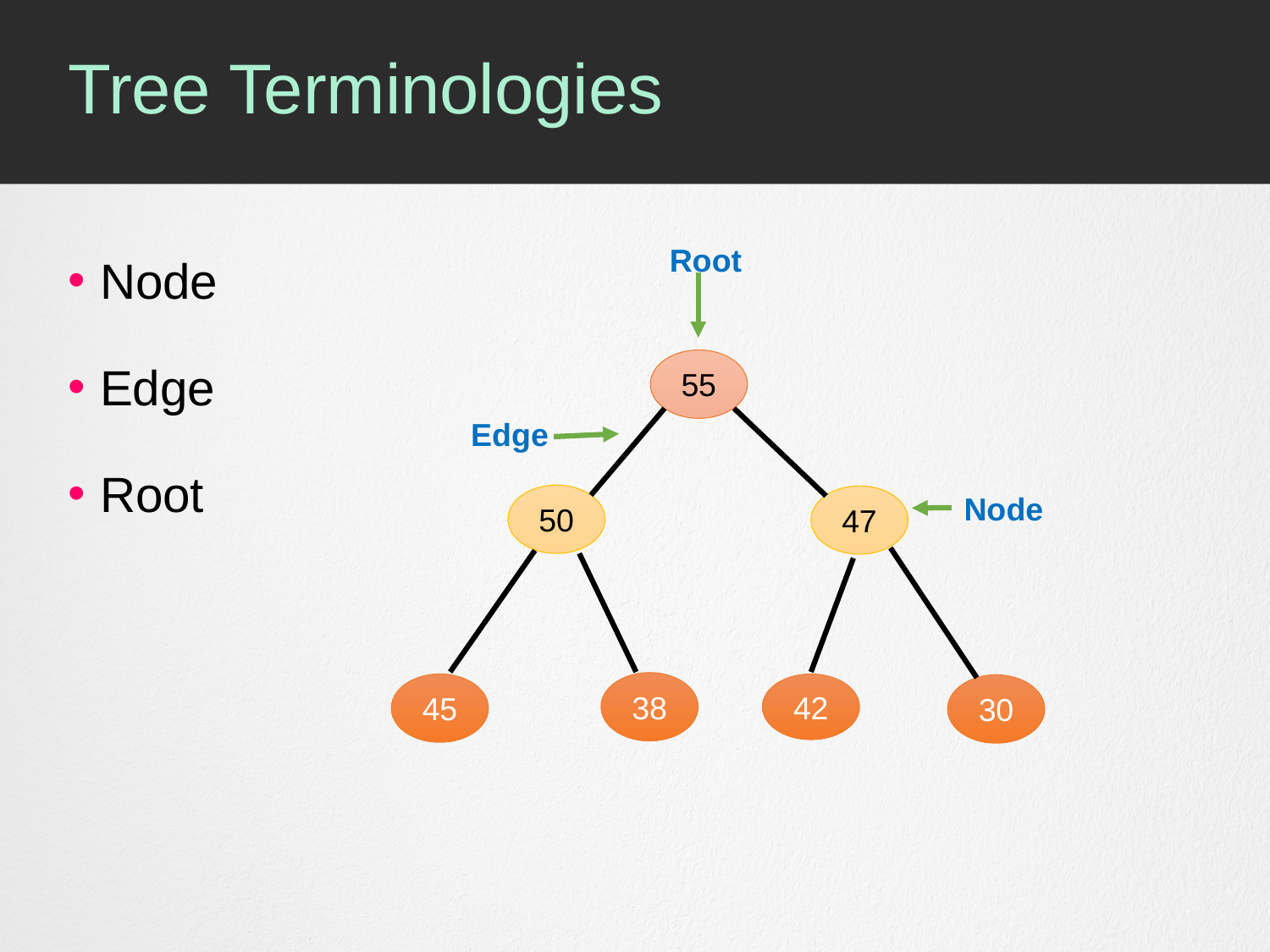

# Tree Terminologies
Node
Edge
Root

Root
55
Edge
Node
50
47
38
45
42
30